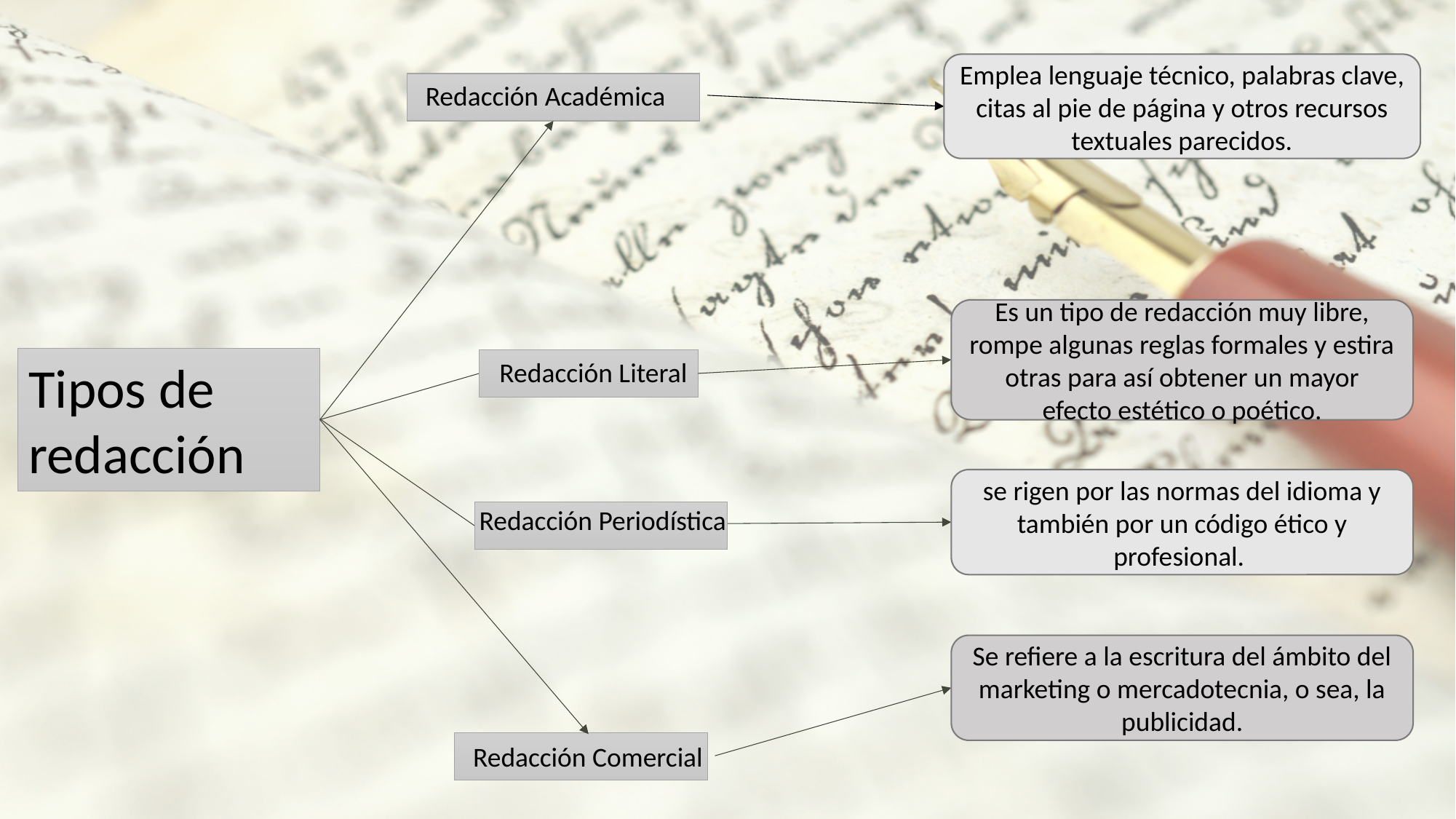

Emplea lenguaje técnico, palabras clave, citas al pie de página y otros recursos textuales parecidos.

Redacción Académica
Es un tipo de redacción muy libre, rompe algunas reglas formales y estira otras para así obtener un mayor efecto estético o poético.
Tipos de redacción

Redacción Literal
se rigen por las normas del idioma y también por un código ético y profesional.
Redacción Periodística

Se refiere a la escritura del ámbito del marketing o mercadotecnia, o sea, la publicidad.

Redacción Comercial